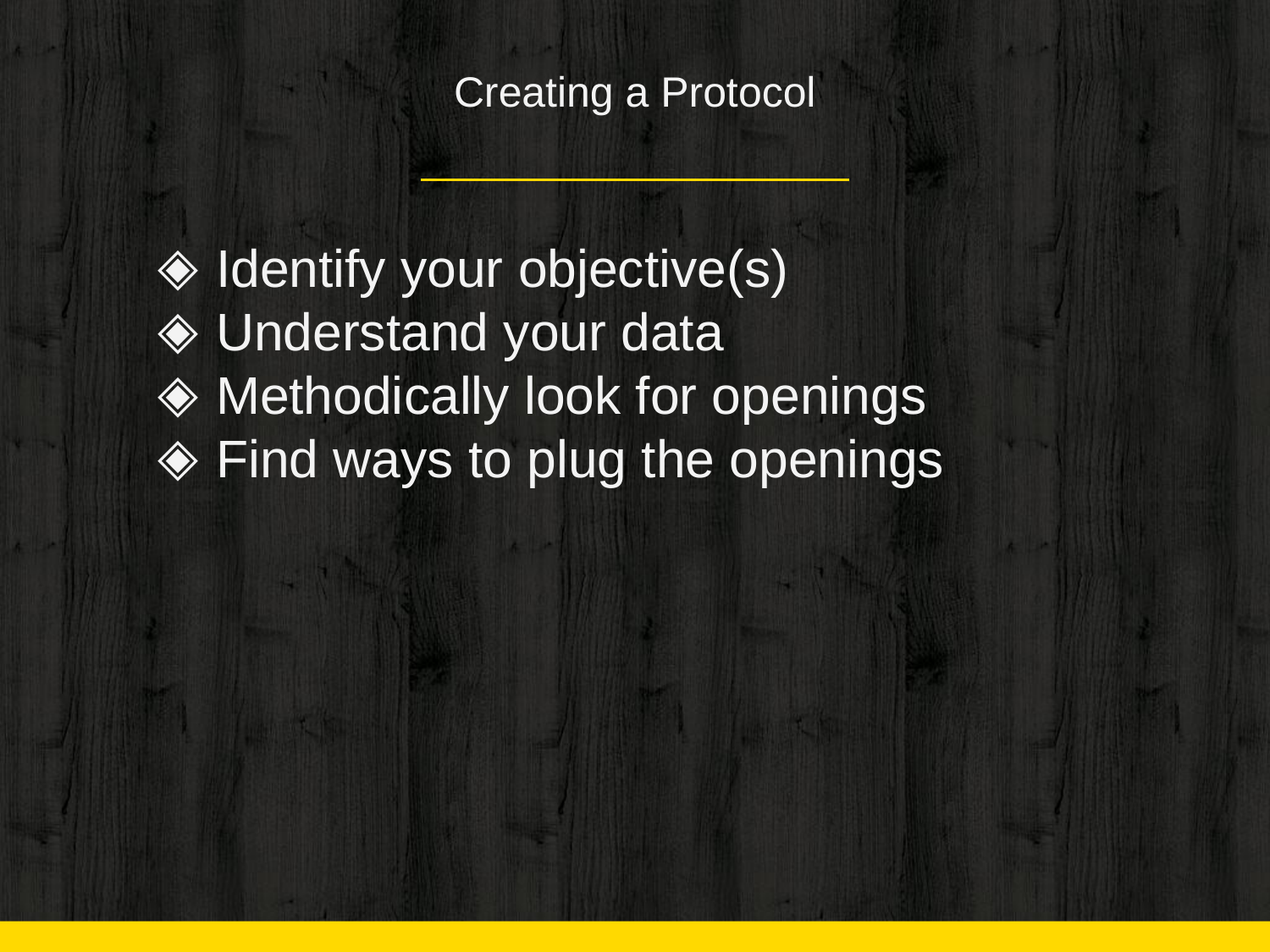

# Creating a Protocol
Identify your objective(s)
Understand your data
Methodically look for openings
Find ways to plug the openings